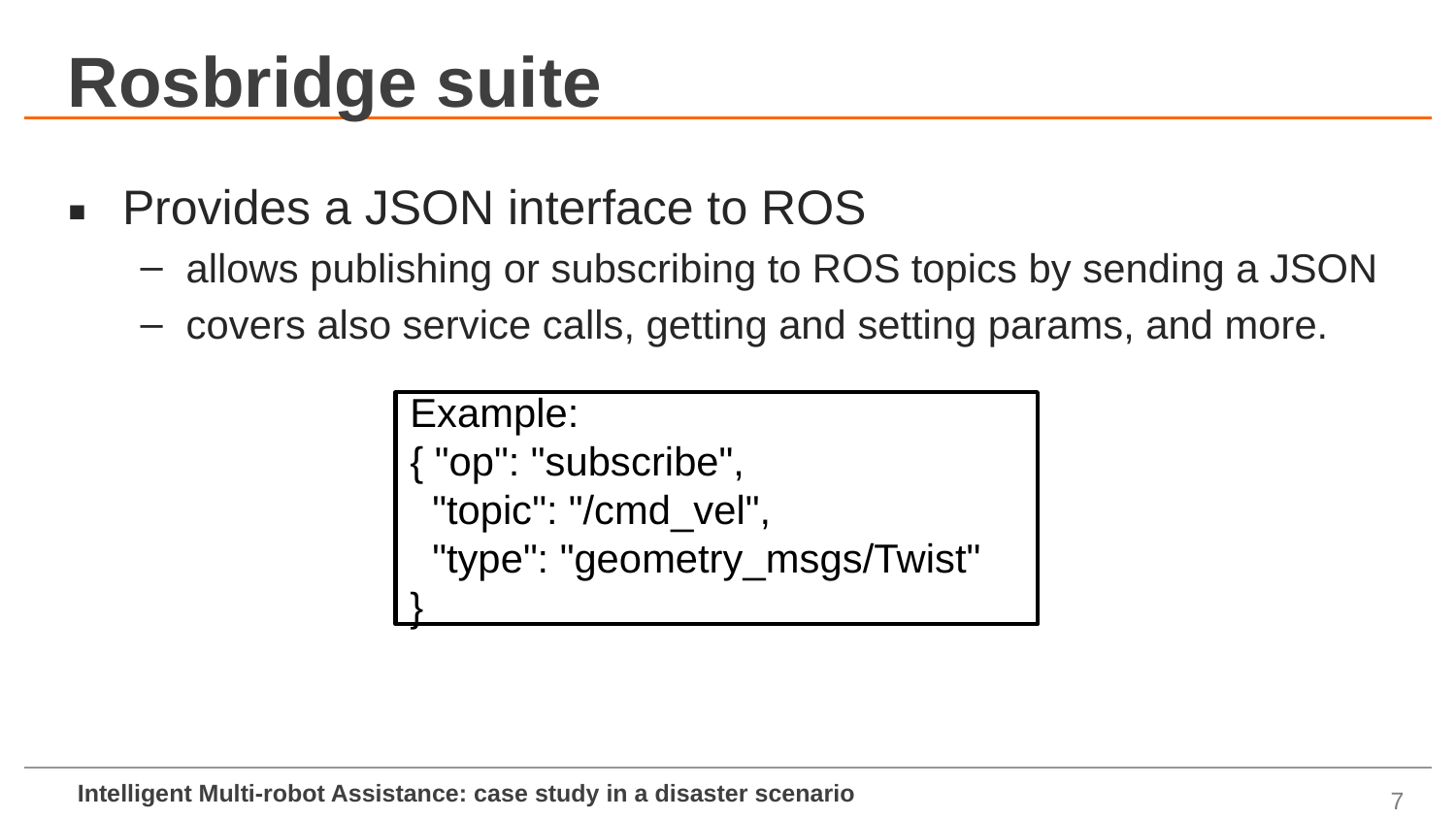

# Rosbridge suite
Provides a JSON interface to ROS
allows publishing or subscribing to ROS topics by sending a JSON
covers also service calls, getting and setting params, and more.

Example:
{ "op": "subscribe",
  "topic": "/cmd_vel",
  "type": "geometry_msgs/Twist"
}
7